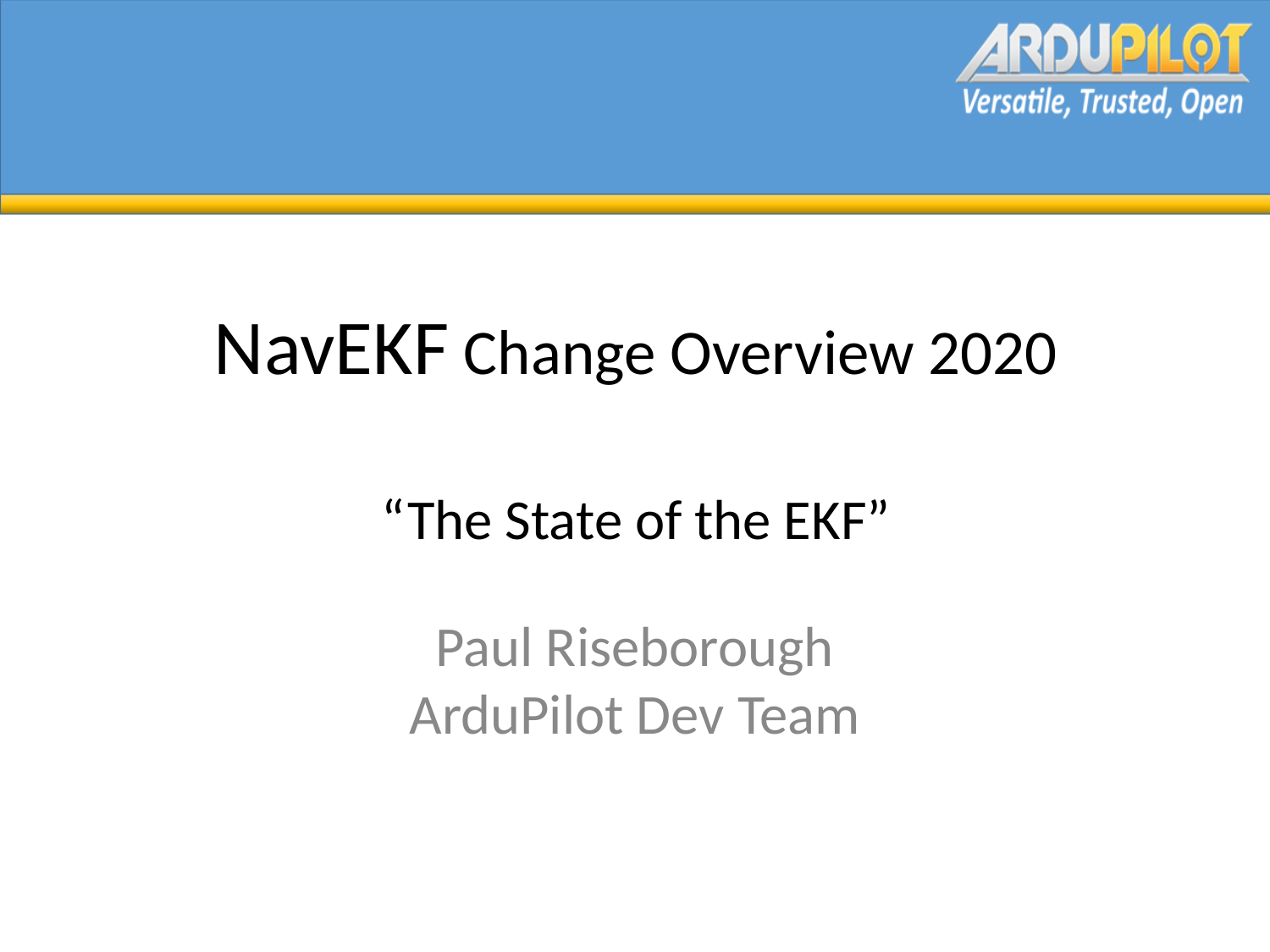

# NavEKF Change Overview 2020 “The State of the EKF”
Paul Riseborough
ArduPilot Dev Team